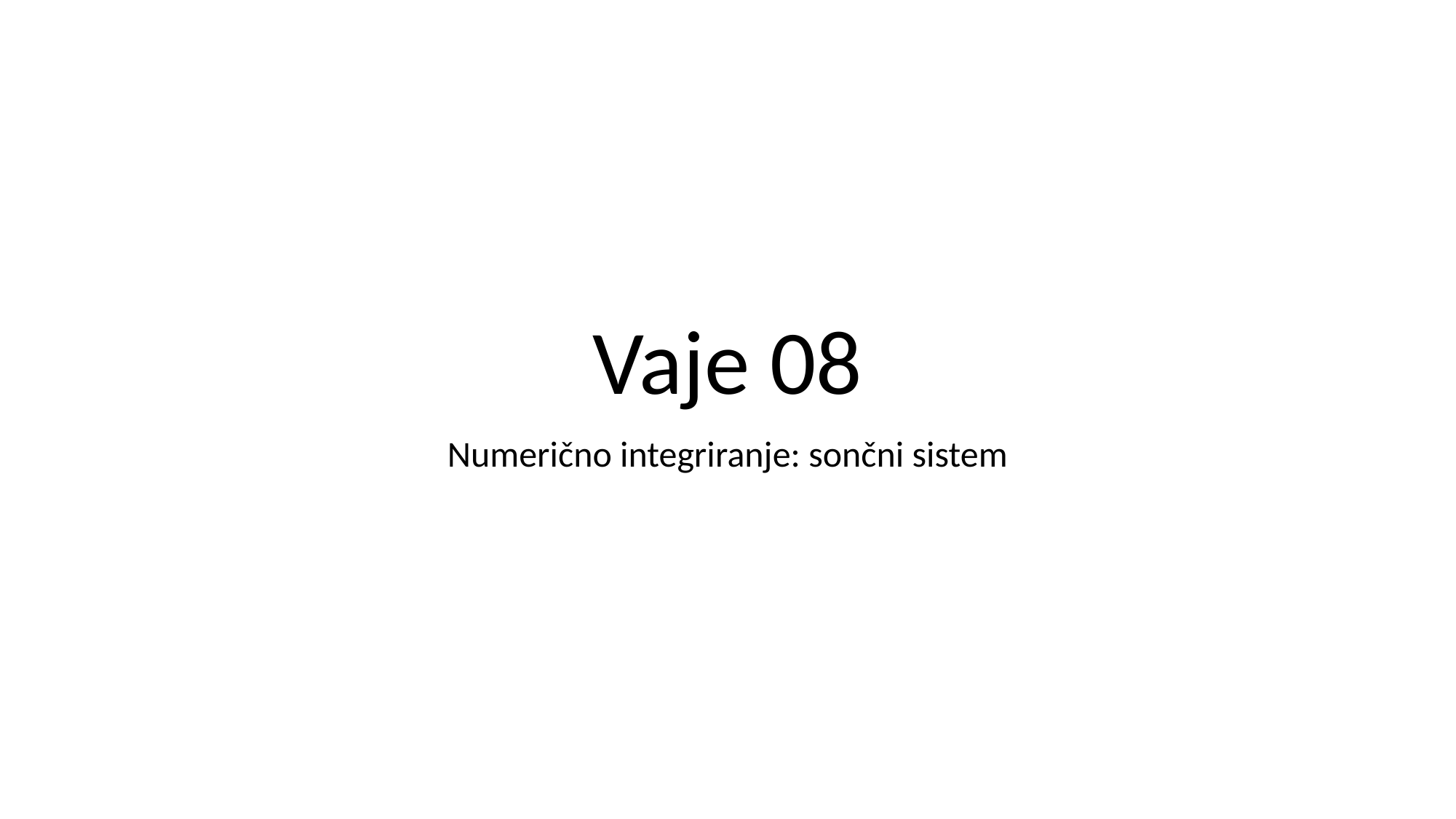

# Vaje 08
Numerično integriranje: sončni sistem